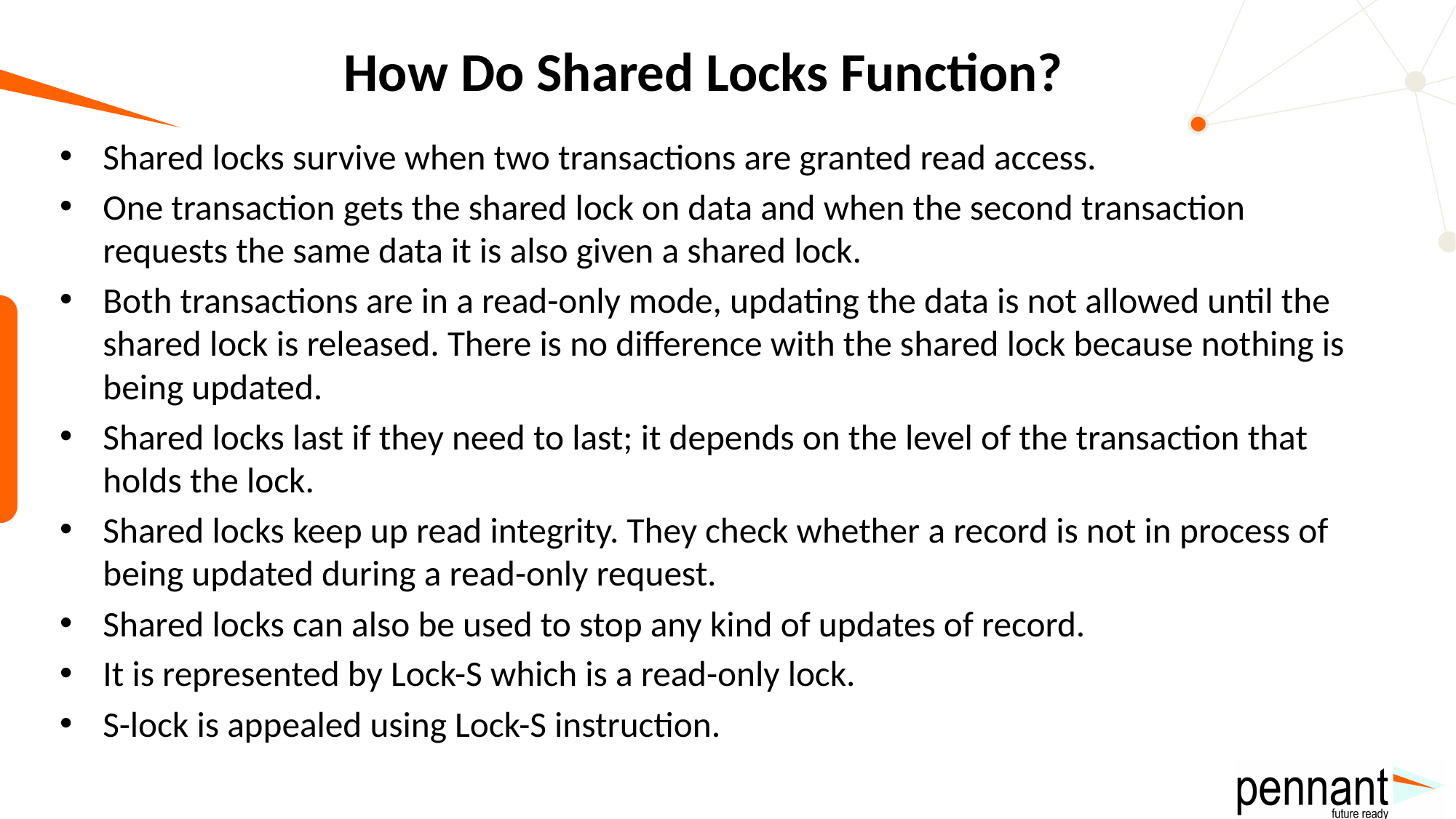

# How Do Shared Locks Function?
Shared locks survive when two transactions are granted read access.
One transaction gets the shared lock on data and when the second transaction requests the same data it is also given a shared lock.
Both transactions are in a read-only mode, updating the data is not allowed until the shared lock is released. There is no difference with the shared lock because nothing is being updated.
Shared locks last if they need to last; it depends on the level of the transaction that holds the lock.
Shared locks keep up read integrity. They check whether a record is not in process of being updated during a read-only request.
Shared locks can also be used to stop any kind of updates of record.
It is represented by Lock-S which is a read-only lock.
S-lock is appealed using Lock-S instruction.